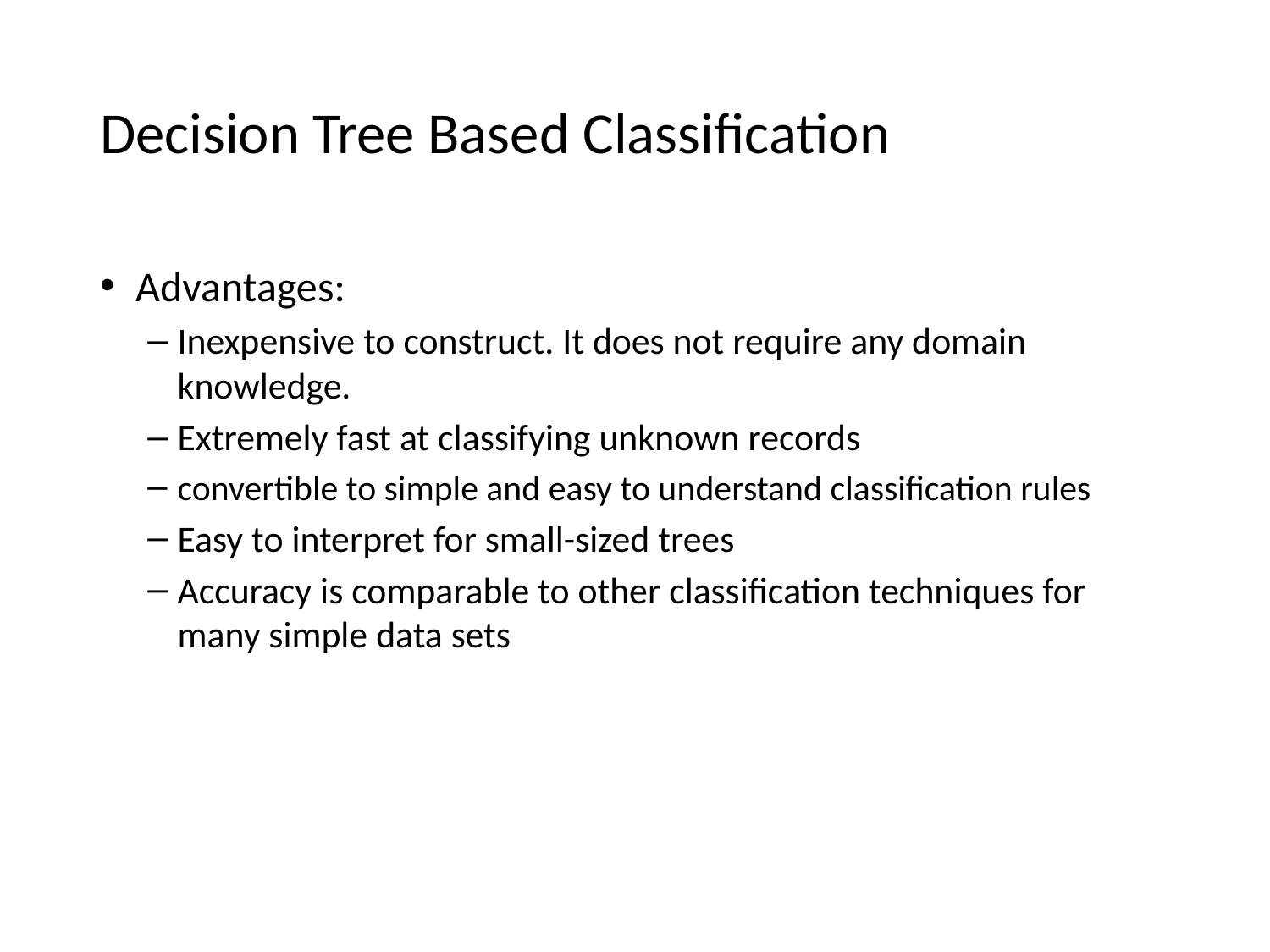

# Decision Tree Based Classification
Advantages:
Inexpensive to construct. It does not require any domain knowledge.
Extremely fast at classifying unknown records
convertible to simple and easy to understand classification rules
Easy to interpret for small-sized trees
Accuracy is comparable to other classification techniques for many simple data sets